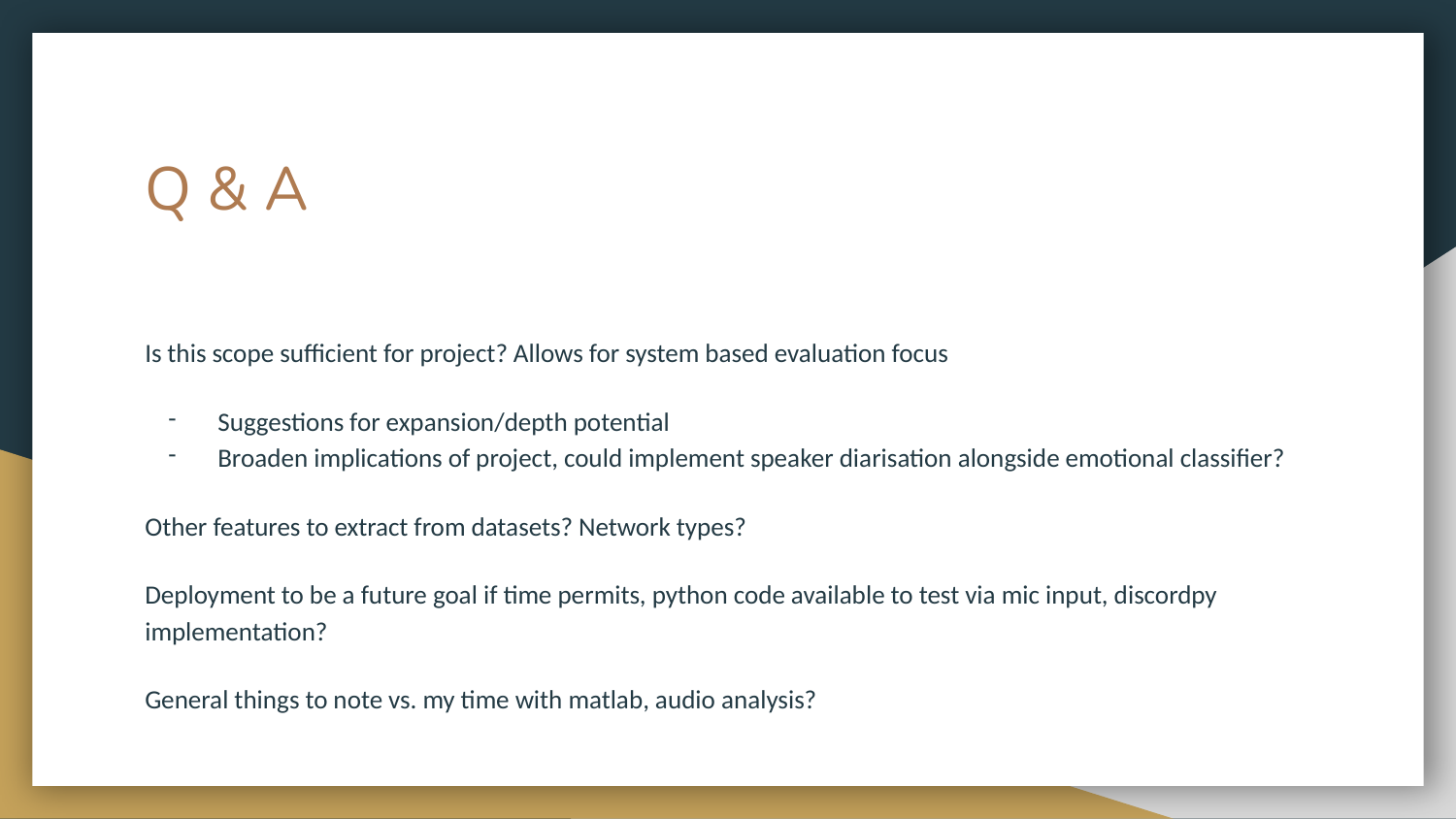

# Q & A
Is this scope sufficient for project? Allows for system based evaluation focus
Suggestions for expansion/depth potential
Broaden implications of project, could implement speaker diarisation alongside emotional classifier?
Other features to extract from datasets? Network types?
Deployment to be a future goal if time permits, python code available to test via mic input, discordpy implementation?
General things to note vs. my time with matlab, audio analysis?